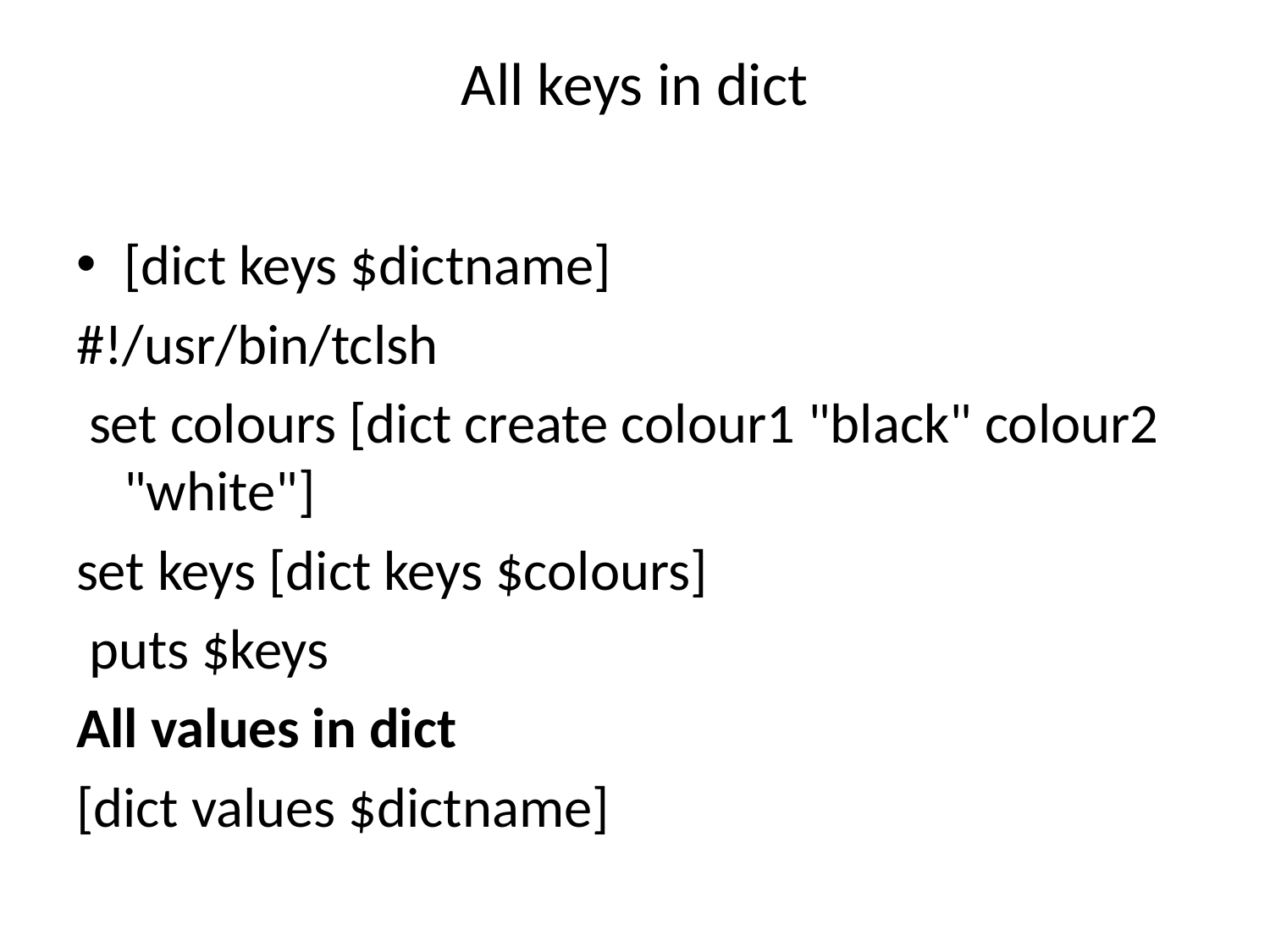

# All keys in dict
[dict keys $dictname]
#!/usr/bin/tclsh
 set colours [dict create colour1 "black" colour2 "white"]
set keys [dict keys $colours]
 puts $keys
All values in dict
[dict values $dictname]